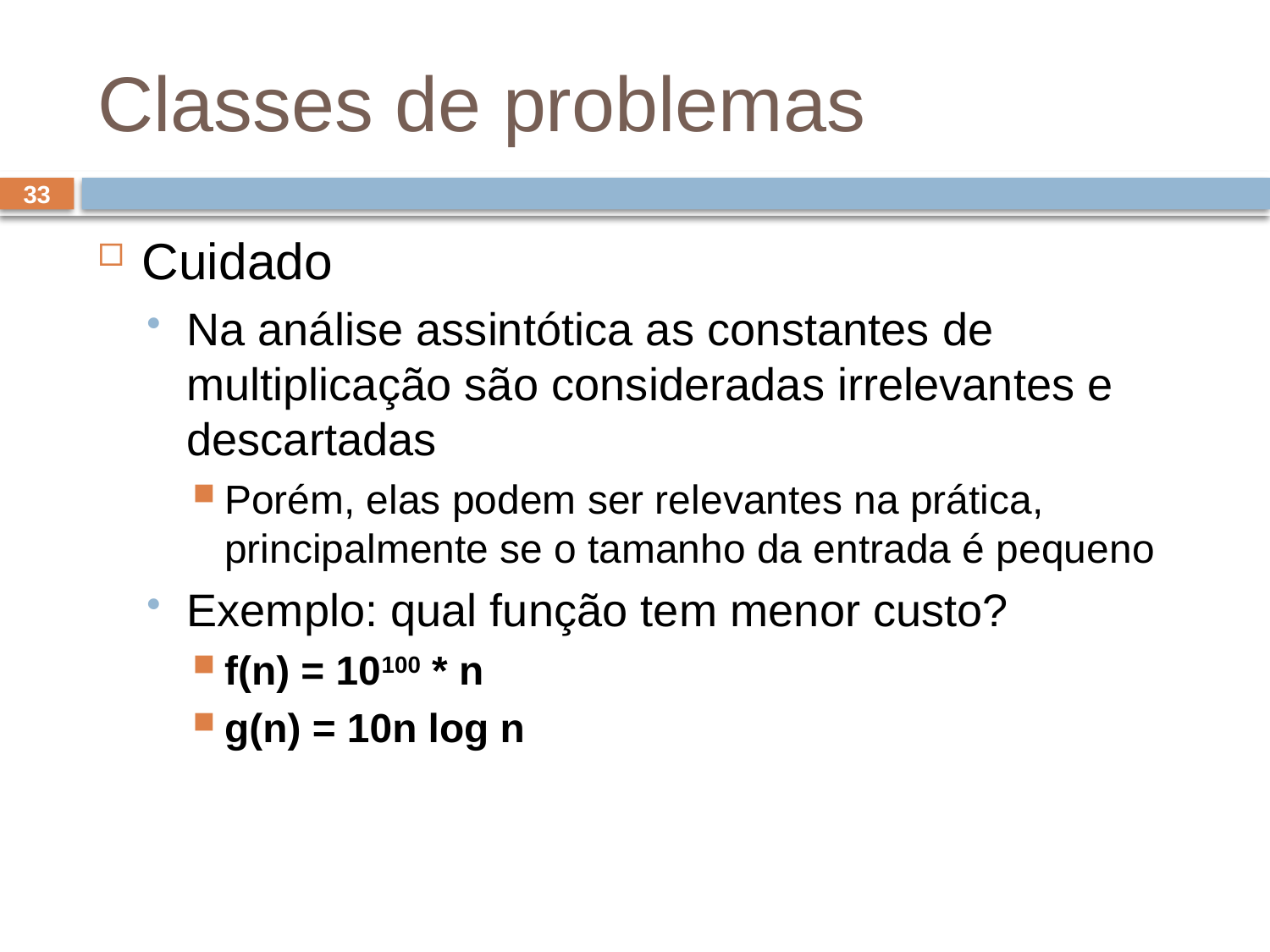

# Classes de problemas
33
Cuidado
Na análise assintótica as constantes de multiplicação são consideradas irrelevantes e descartadas
Porém, elas podem ser relevantes na prática, principalmente se o tamanho da entrada é pequeno
Exemplo: qual função tem menor custo?
f(n) = 10100 * n
g(n) = 10n log n